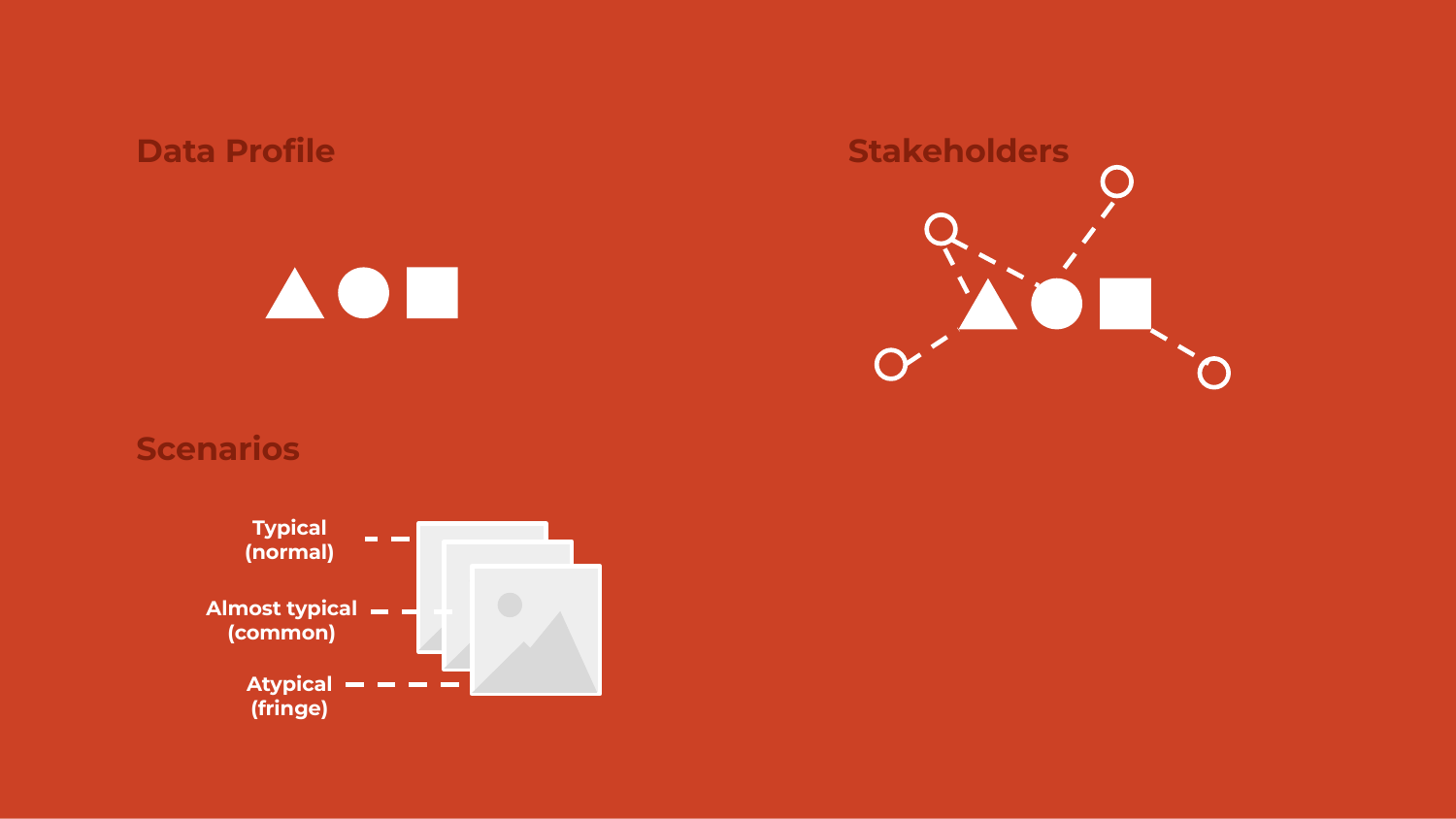

Data Profile
Stakeholders

Scenarios
Typical
(normal)

Almost typical
(common)
Atypical
(fringe)